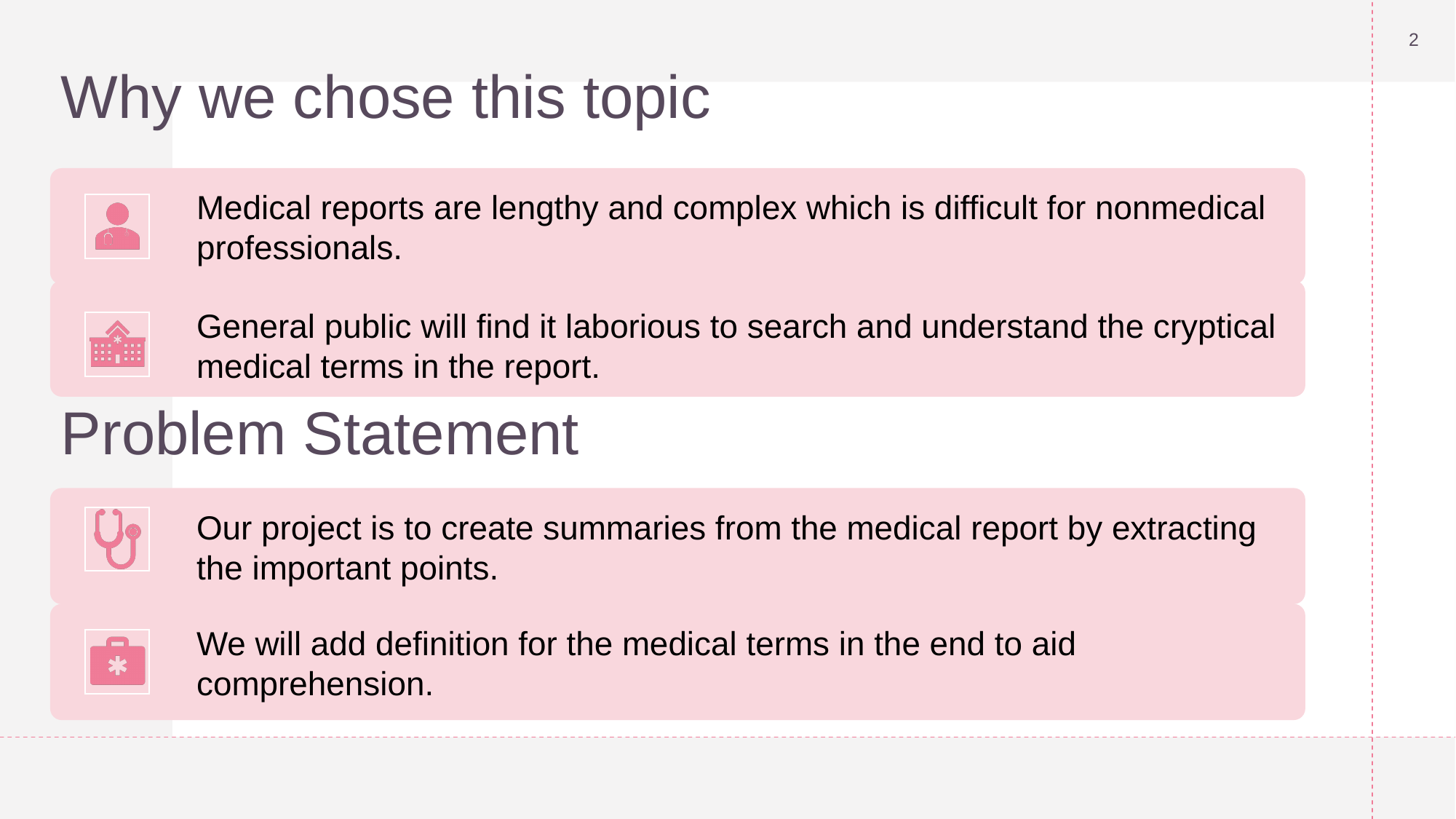

2
# Why we chose this topic
Medical reports are lengthy and complex which is difficult for nonmedical professionals.
General public will find it laborious to search and understand the cryptical medical terms in the report.
Our project is to create summaries from the medical report by extracting the important points.
We will add definition for the medical terms in the end to aid comprehension.
Problem Statement